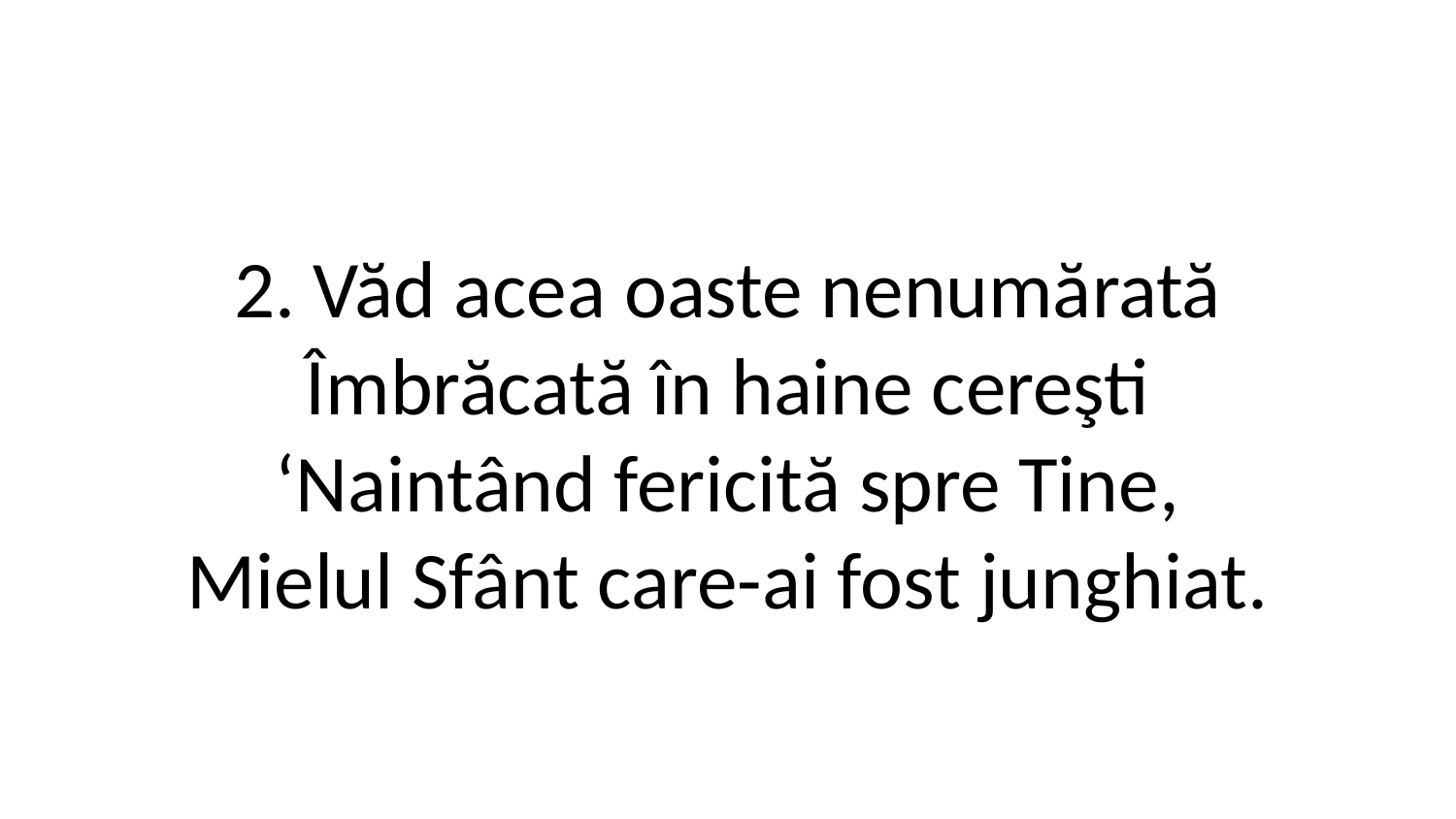

2. Văd acea oaste nenumărată
Îmbrăcată în haine cereşti
‘Naintând fericită spre Tine,
Mielul Sfânt care-ai fost junghiat.